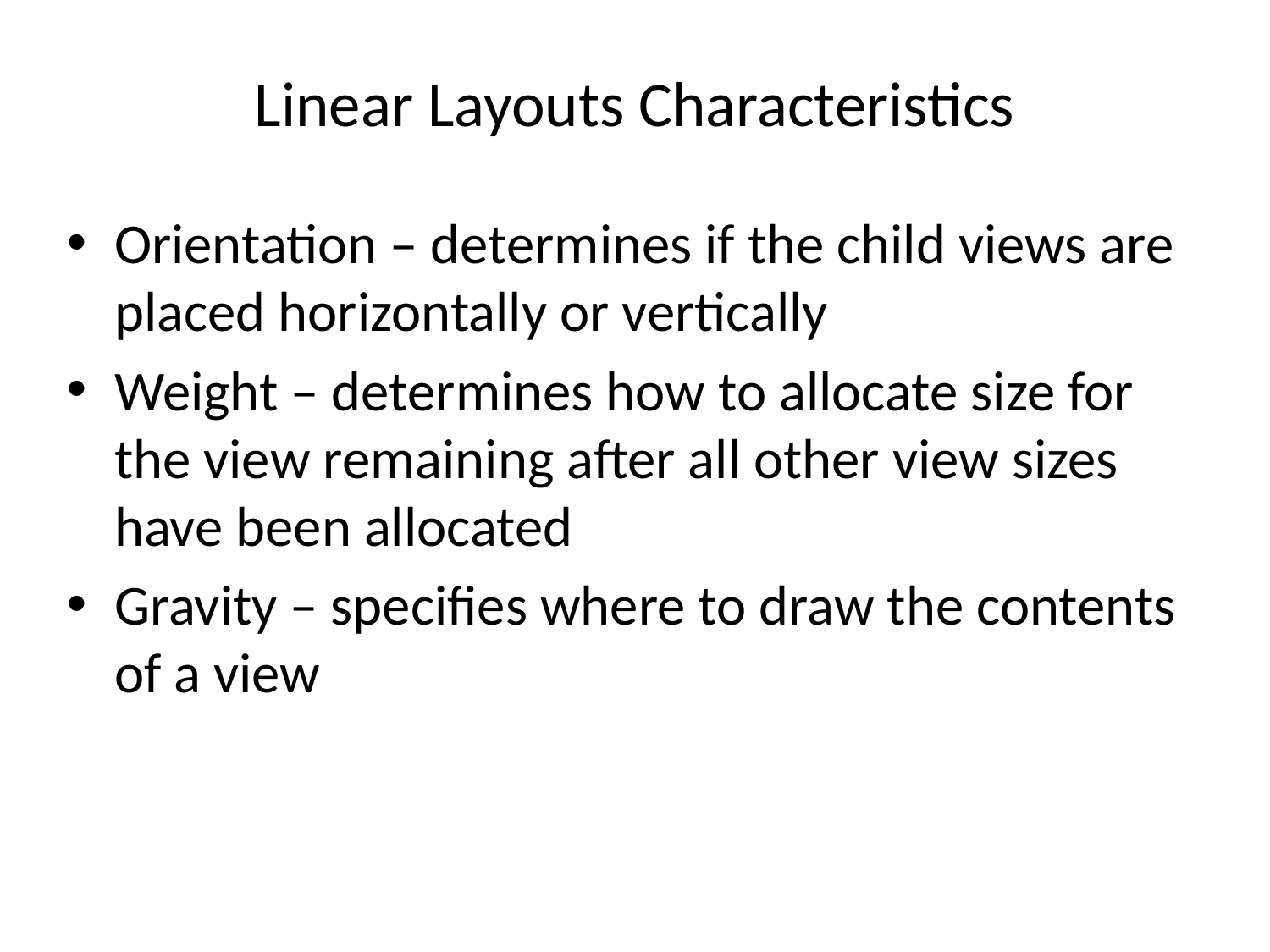

# Linear Layouts Characteristics
Orientation – determines if the child views are placed horizontally or vertically
Weight – determines how to allocate size for the view remaining after all other view sizes have been allocated
Gravity – specifies where to draw the contents of a view